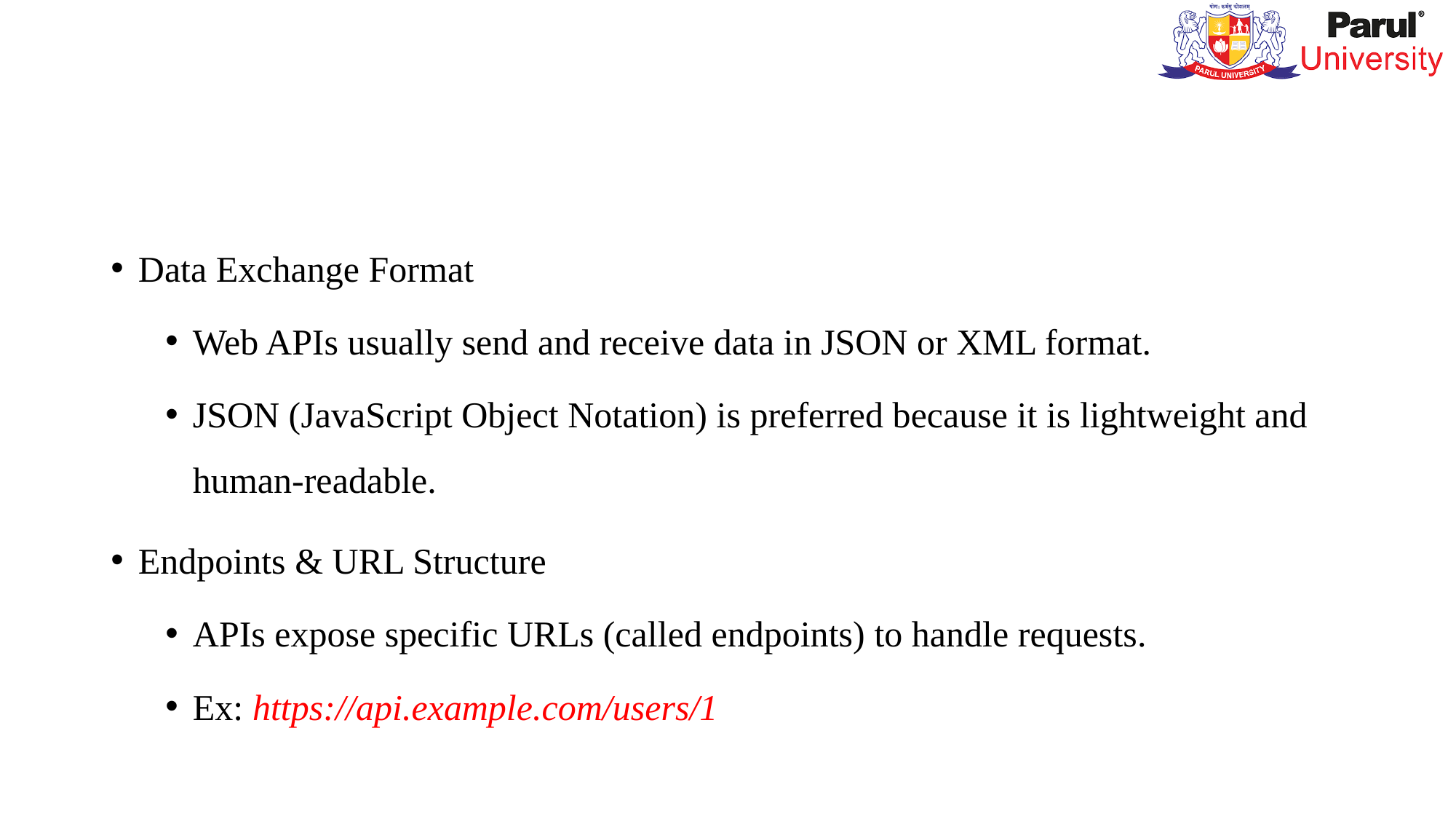

#
Data Exchange Format
Web APIs usually send and receive data in JSON or XML format.
JSON (JavaScript Object Notation) is preferred because it is lightweight and human-readable.
Endpoints & URL Structure
APIs expose specific URLs (called endpoints) to handle requests.
Ex: https://api.example.com/users/1